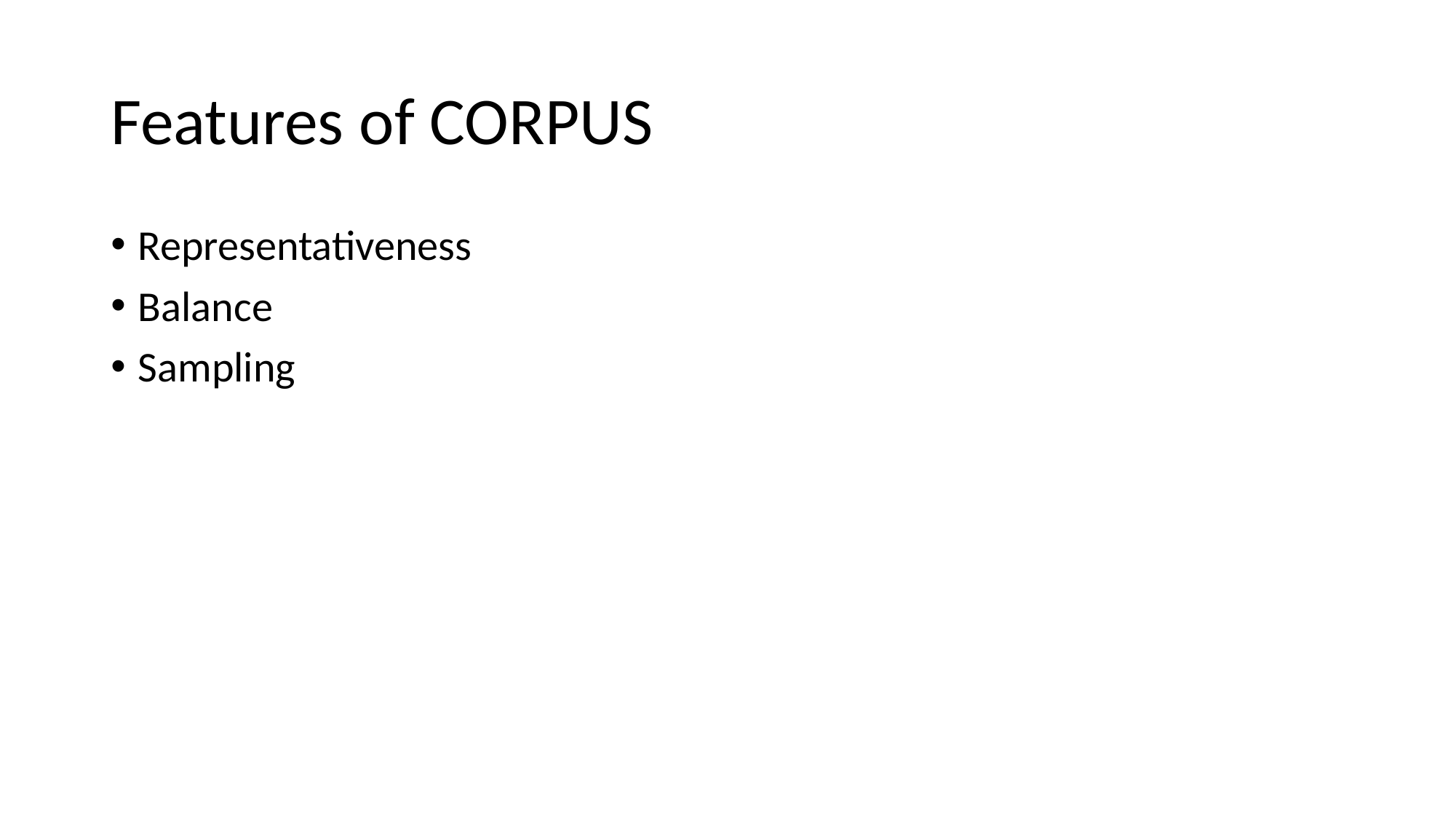

# Features of CORPUS
Representativeness
Balance
Sampling